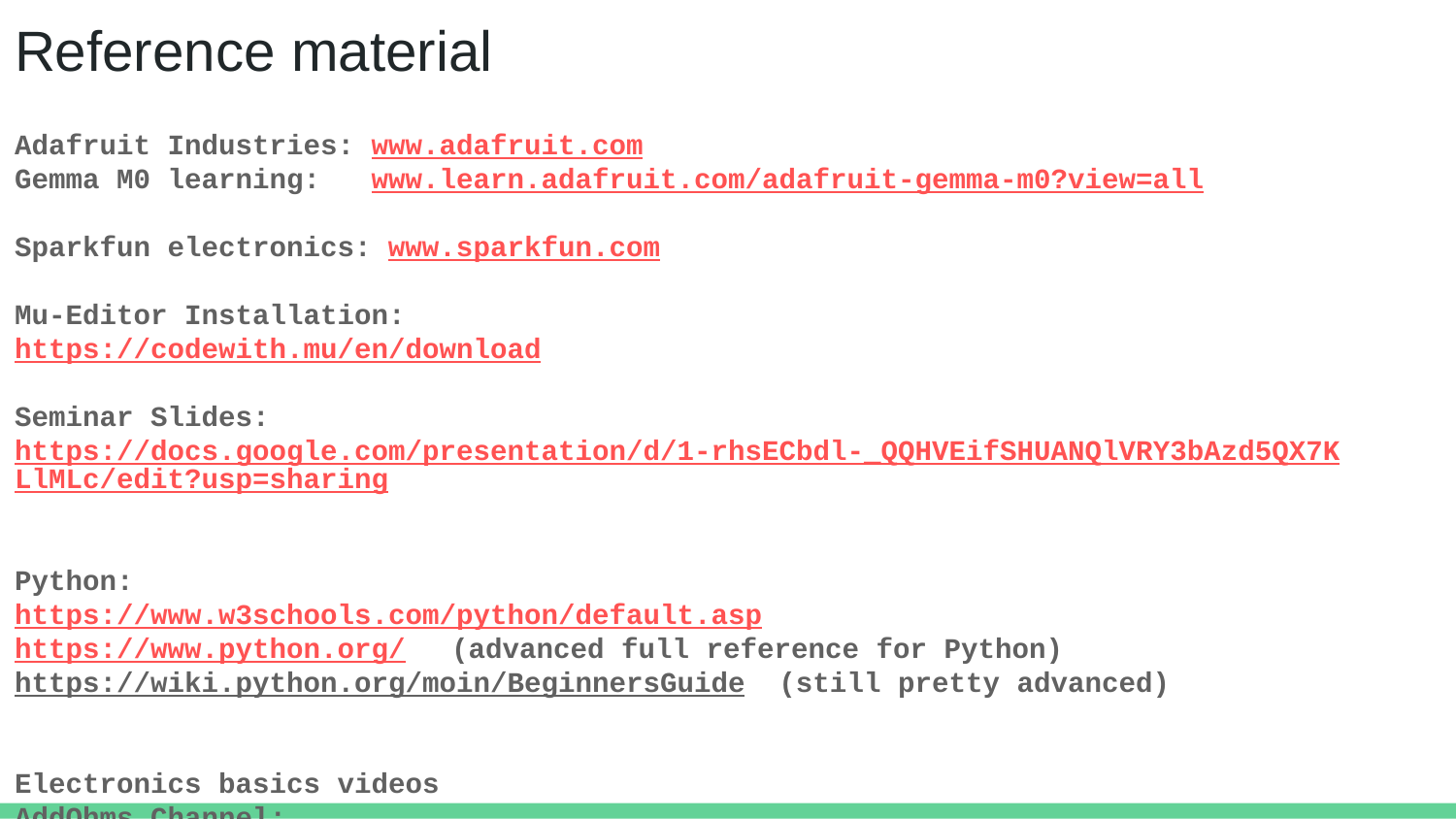

# Reference material
Adafruit Industries: www.adafruit.com
Gemma M0 learning:   www.learn.adafruit.com/adafruit-gemma-m0?view=all

Sparkfun electronics: www.sparkfun.com

Mu-Editor Installation:
https://codewith.mu/en/download

Seminar Slides:
https://docs.google.com/presentation/d/1-rhsECbdl-_QQHVEifSHUANQlVRY3bAzd5QX7KLlMLc/edit?usp=sharing

Python:
https://www.w3schools.com/python/default.asp
https://www.python.org/	(advanced full reference for Python)
https://wiki.python.org/moin/BeginnersGuide  (still pretty advanced)

Electronics basics videos
AddOhms Channel:
https://www.youtube.com/watch?v=lYZUXV-v71Y&list=PLRIGIzu0Z7KlfGFD6gd0eMX0ozfJyrQL-

Afrotechmods:
https://www.youtube.com/watch?v=Yo6JI_bzUzo&index=3&list=PLzqS33DOPhJkRn6e9_OTdQwRojO8qlusI